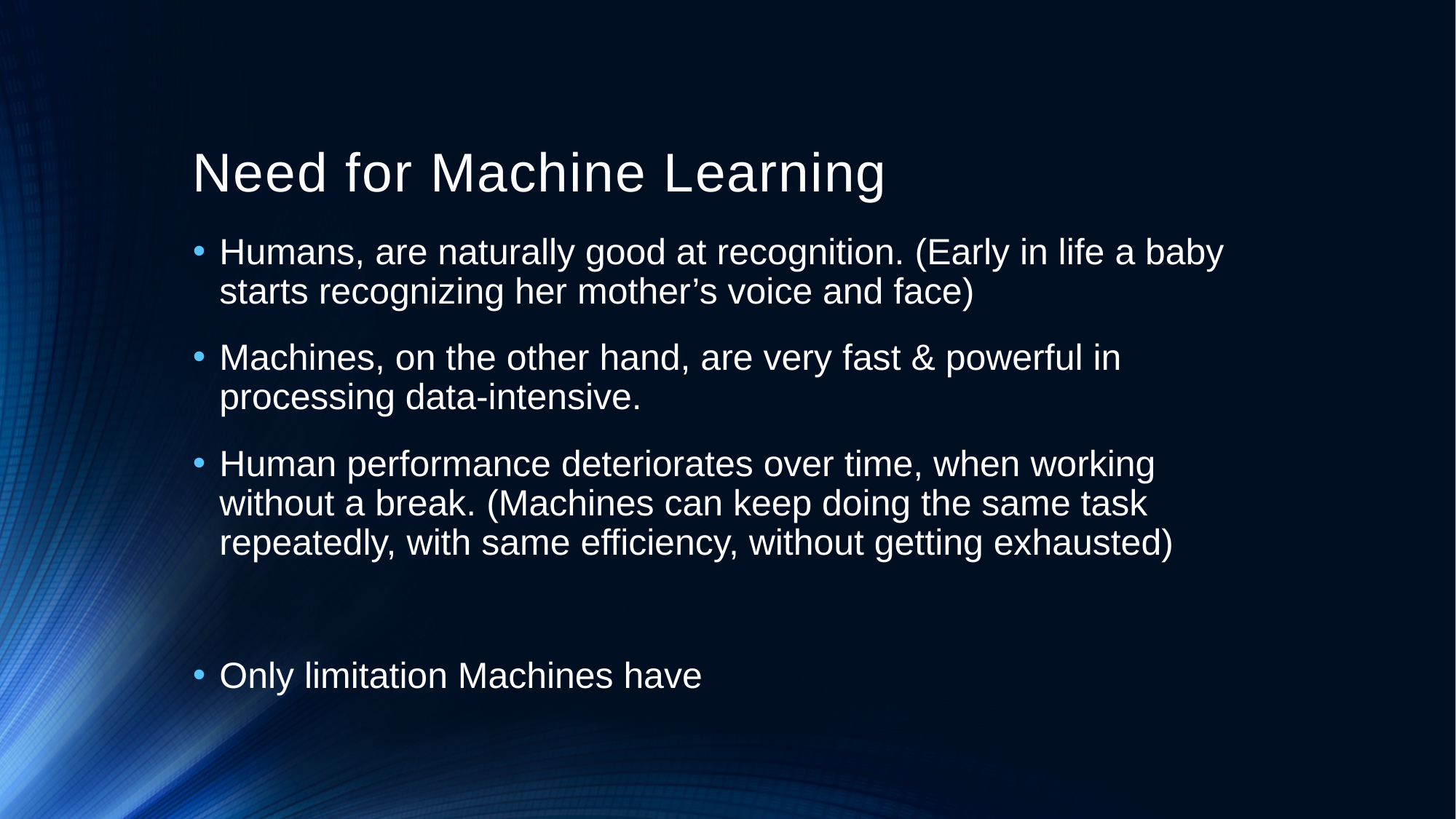

# Need for Machine Learning
Humans, are naturally good at recognition. (Early in life a baby starts recognizing her mother’s voice and face)
Machines, on the other hand, are very fast & powerful in processing data-intensive.
Human performance deteriorates over time, when working without a break. (Machines can keep doing the same task repeatedly, with same efficiency, without getting exhausted)

Only limitation Machines have